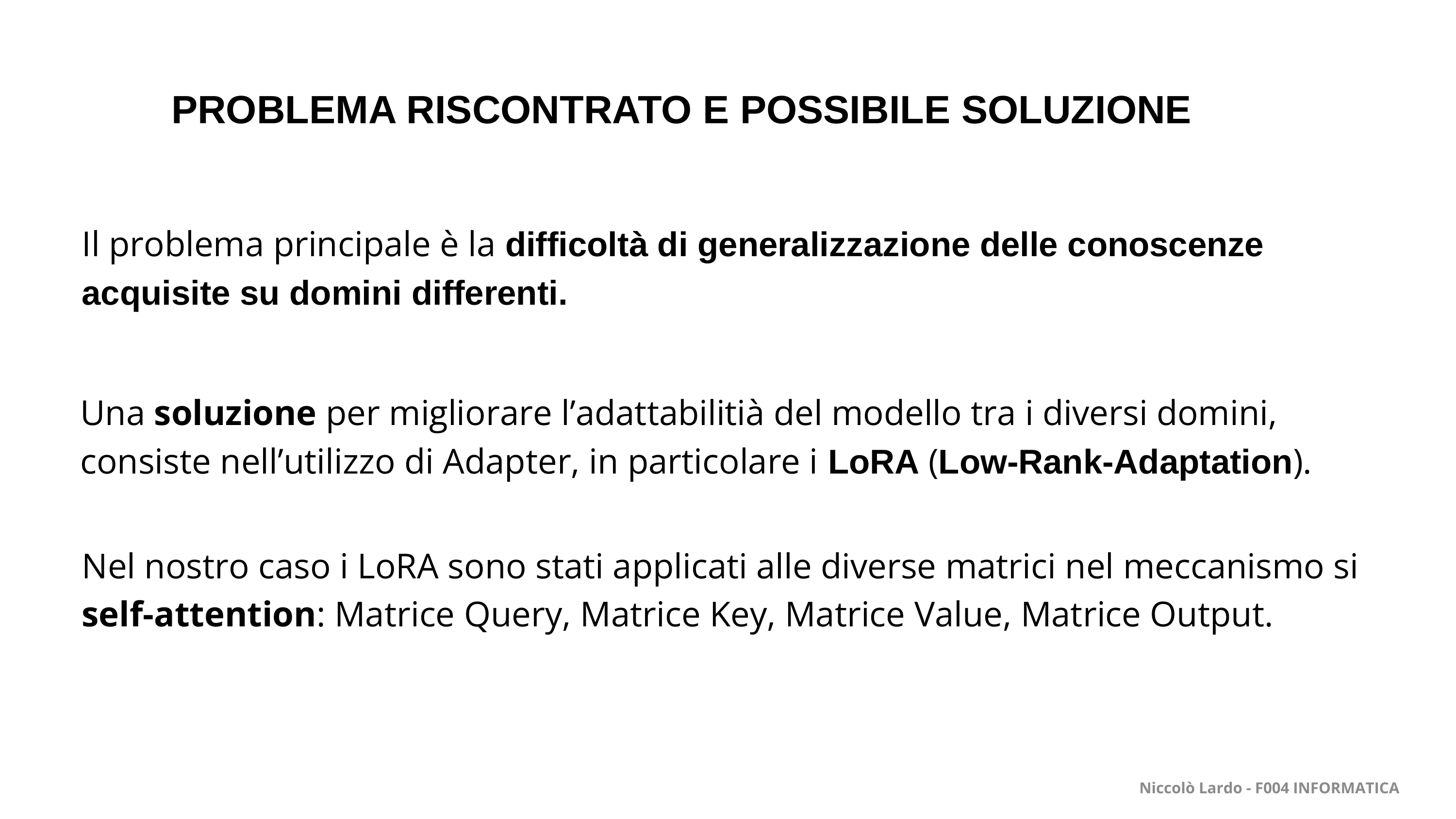

PROBLEMA RISCONTRATO E POSSIBILE SOLUZIONE
Il problema principale è la difficoltà di generalizzazione delle conoscenze acquisite su domini differenti.
Una soluzione per migliorare l’adattabilitià del modello tra i diversi domini, consiste nell’utilizzo di Adapter, in particolare i LoRA (Low-Rank-Adaptation).
Nel nostro caso i LoRA sono stati applicati alle diverse matrici nel meccanismo si self-attention: Matrice Query, Matrice Key, Matrice Value, Matrice Output.
Niccolò Lardo - F004 INFORMATICA